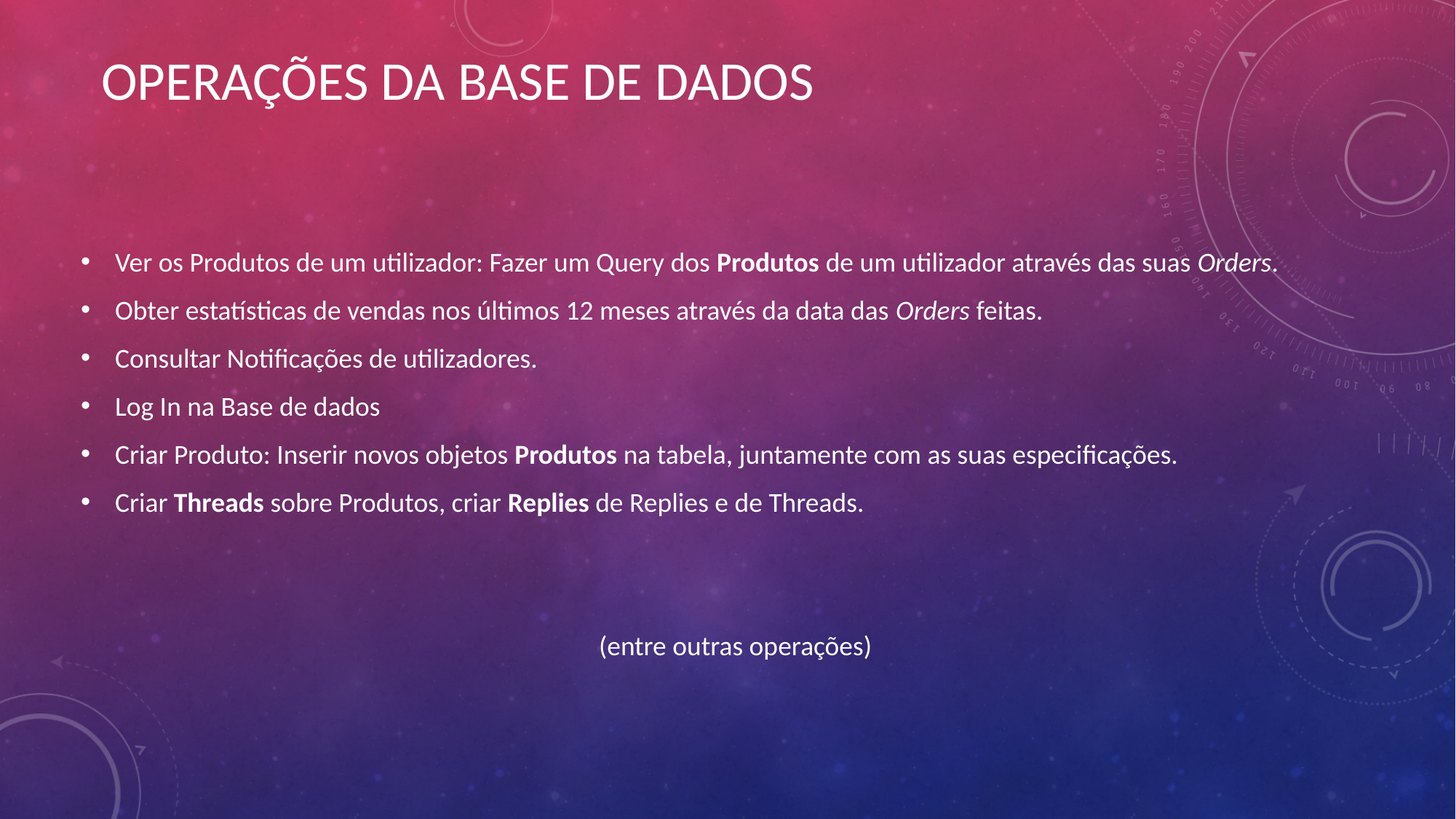

# Operações da base de dados
Ver os Produtos de um utilizador: Fazer um Query dos Produtos de um utilizador através das suas Orders.
Obter estatísticas de vendas nos últimos 12 meses através da data das Orders feitas.
Consultar Notificações de utilizadores.
Log In na Base de dados
Criar Produto: Inserir novos objetos Produtos na tabela, juntamente com as suas especificações.
Criar Threads sobre Produtos, criar Replies de Replies e de Threads.

(entre outras operações)